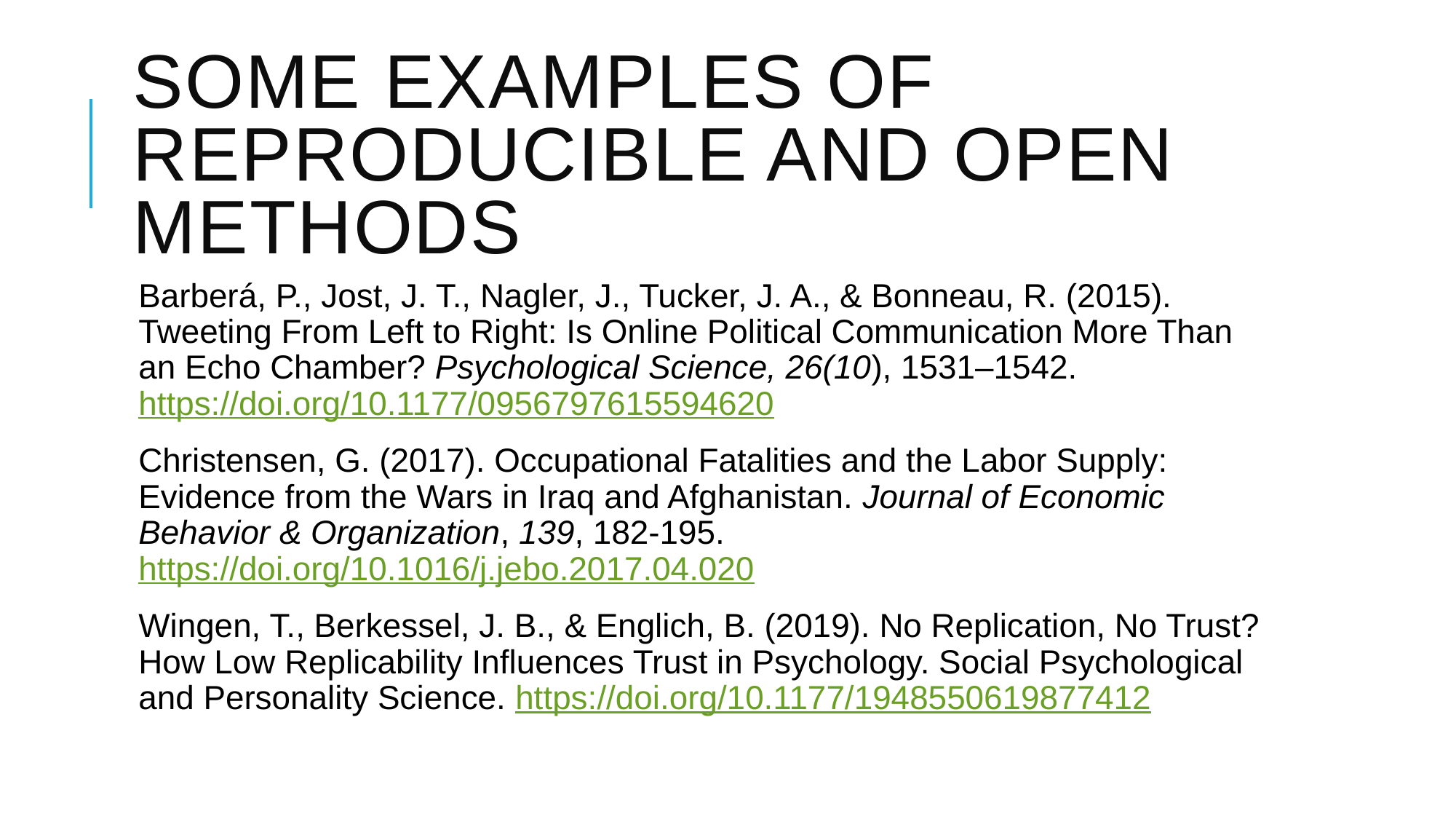

# Some Examples of reproducible and open methods
Barberá, P., Jost, J. T., Nagler, J., Tucker, J. A., & Bonneau, R. (2015). Tweeting From Left to Right: Is Online Political Communication More Than an Echo Chamber? Psychological Science, 26(10), 1531–1542. https://doi.org/10.1177/0956797615594620
Christensen, G. (2017). Occupational Fatalities and the Labor Supply: Evidence from the Wars in Iraq and Afghanistan. Journal of Economic Behavior & Organization, 139, 182-195. https://doi.org/10.1016/j.jebo.2017.04.020
Wingen, T., Berkessel, J. B., & Englich, B. (2019). No Replication, No Trust? How Low Replicability Influences Trust in Psychology. Social Psychological and Personality Science. https://doi.org/10.1177/1948550619877412